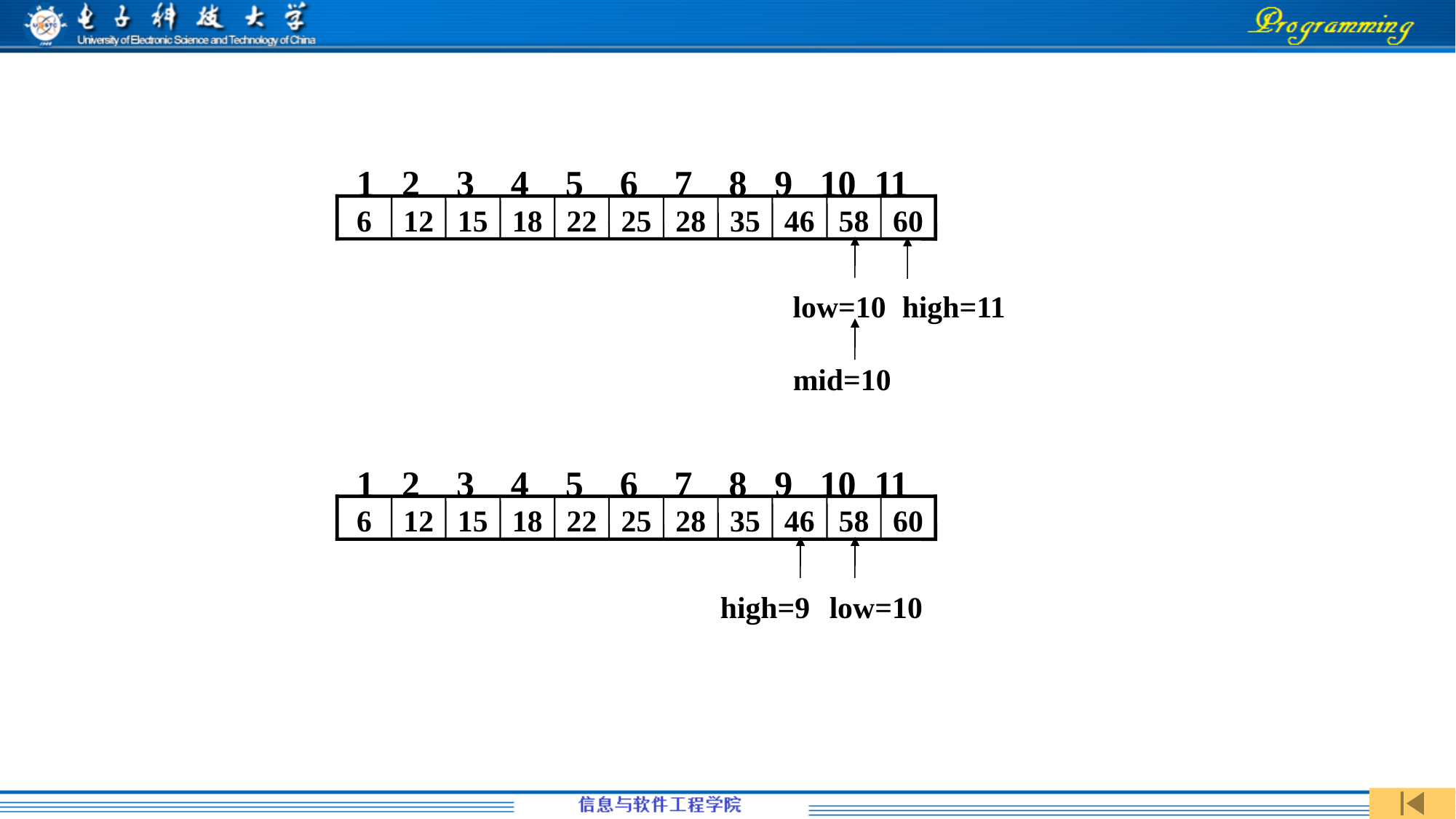

1   2    3    4    5    6    7    8   9   10  11
6

12

15

18

22

25

28

35

46

58

60

low=10
high=11

mid=10
   1   2    3    4    5    6    7    8   9   10  11
6

12

15

18

22

25

28

35

46

58

60

high=9
low=10